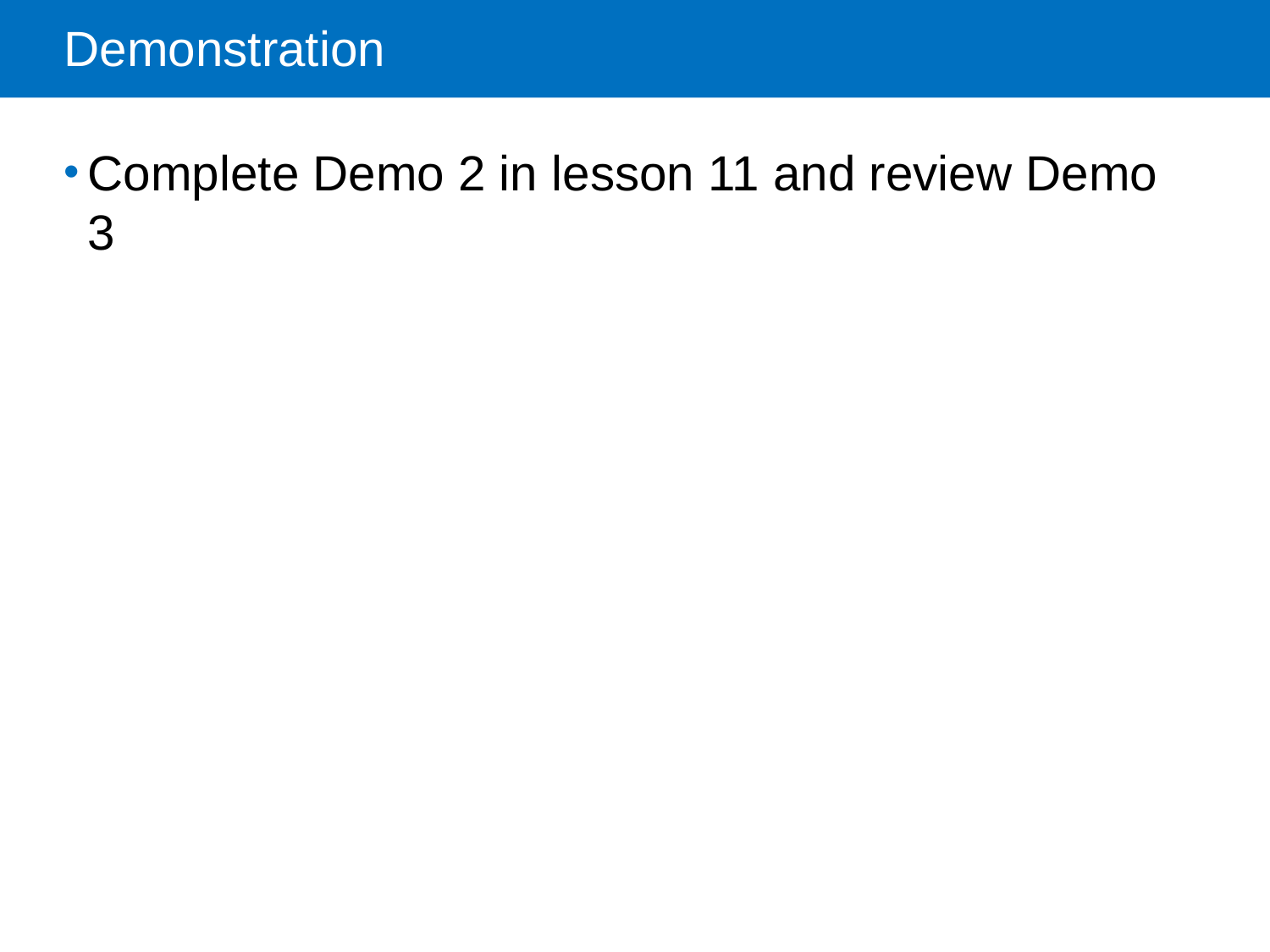

# Demonstration
Complete Demo 2 in lesson 11 and review Demo 3